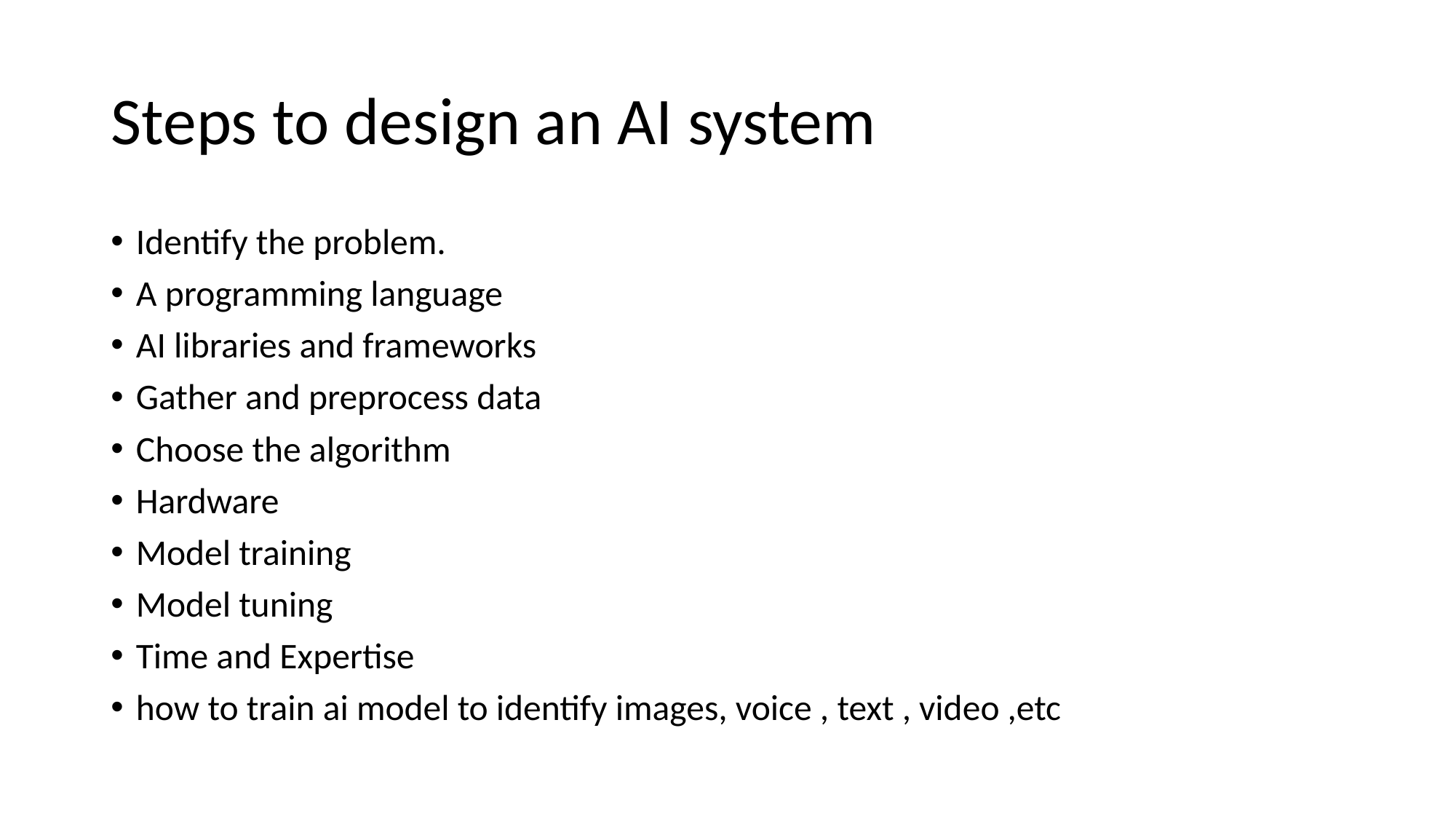

# Steps to design an AI system
Identify the problem.
A programming language
AI libraries and frameworks
Gather and preprocess data
Choose the algorithm
Hardware
Model training
Model tuning
Time and Expertise
how to train ai model to identify images, voice , text , video ,etc